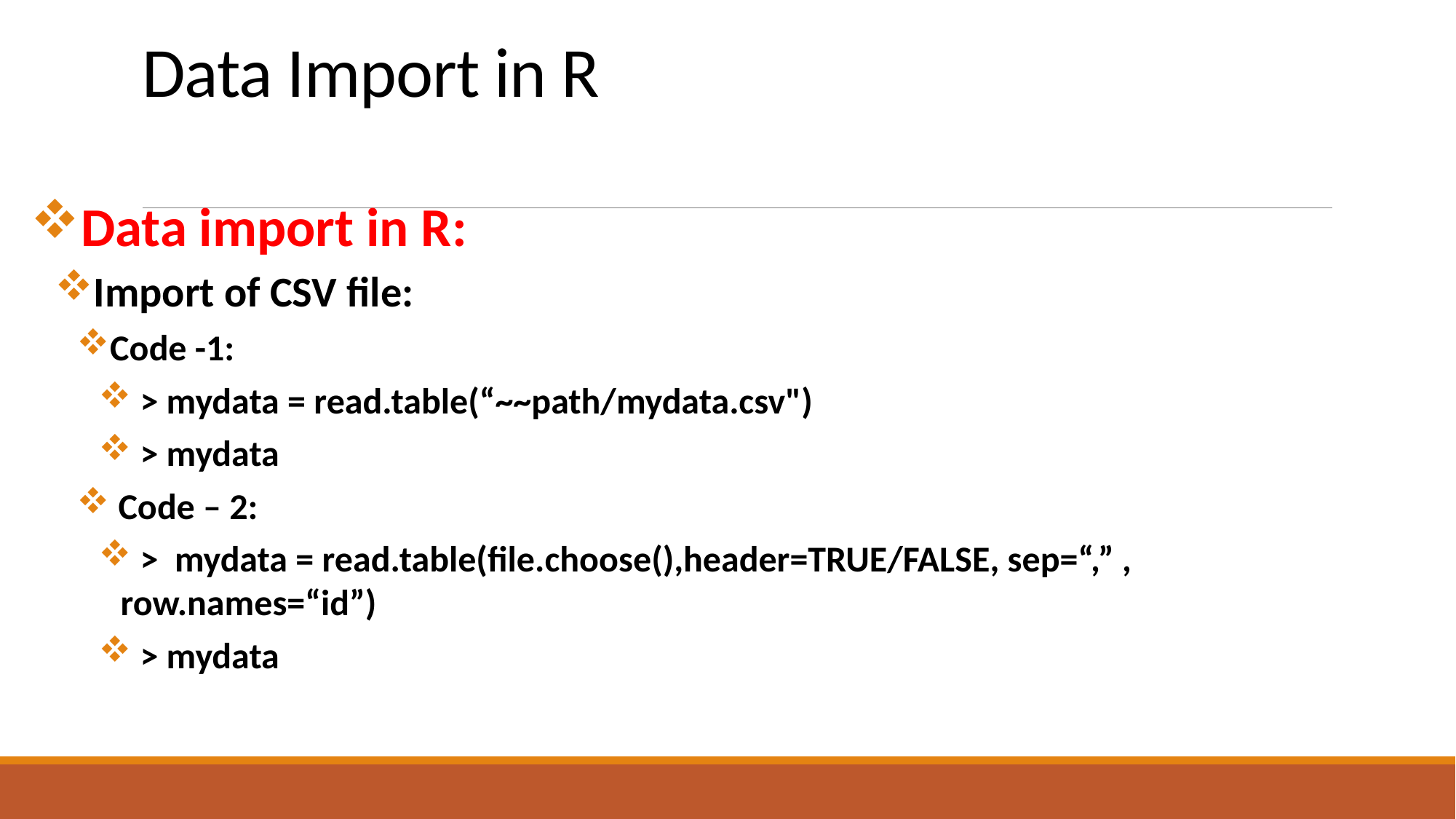

# Data Import in R
Data import in R:
Import of CSV file:
Code -1:
 > mydata = read.table(“~~path/mydata.csv")
 > mydata
 Code – 2:
 >  mydata = read.table(file.choose(),header=TRUE/FALSE, sep=“,” , row.names=“id”)
 > mydata